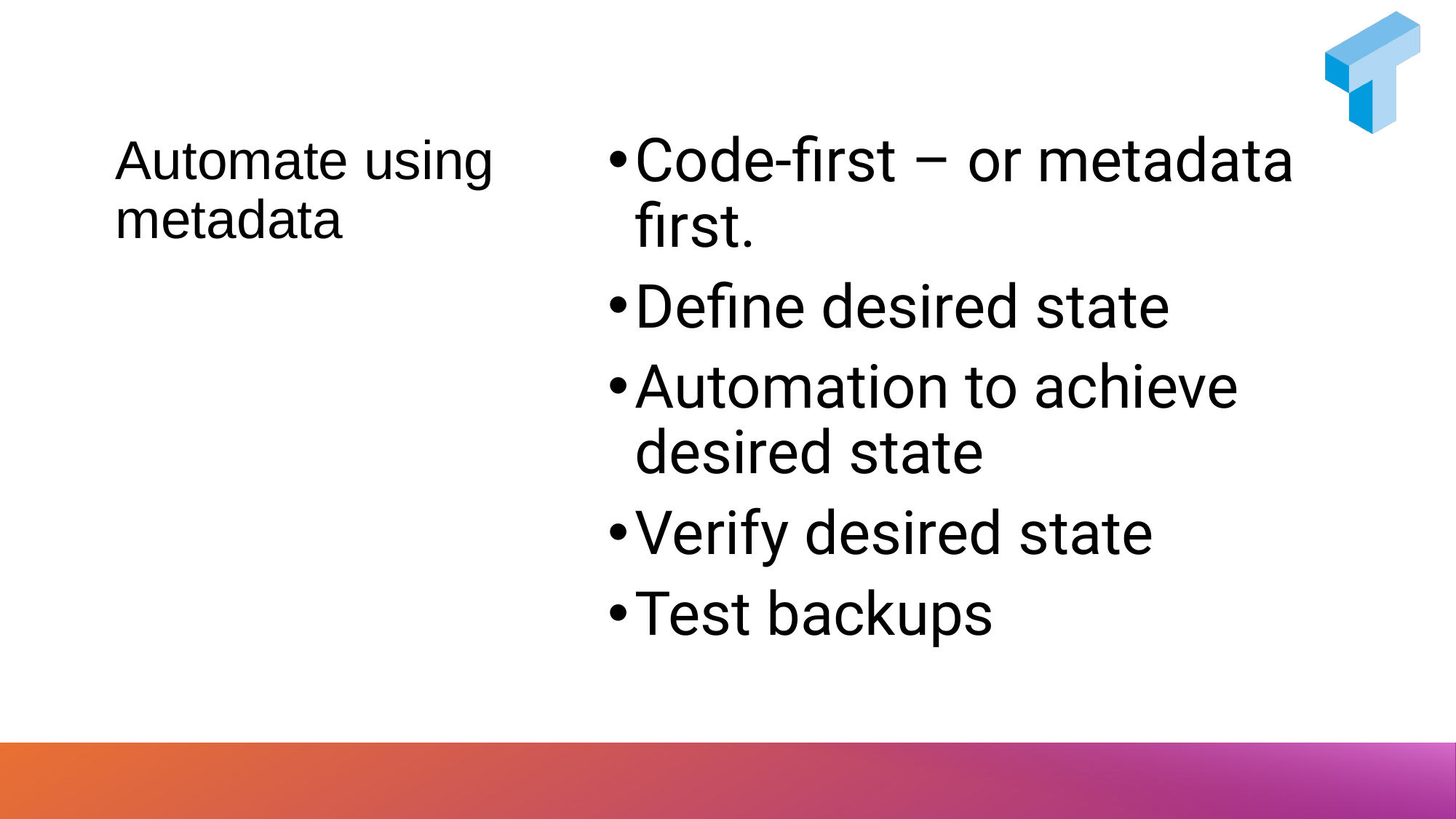

Code-first – or metadata first.
Define desired state
Automation to achieve desired state
Verify desired state
Test backups
# Automate using metadata